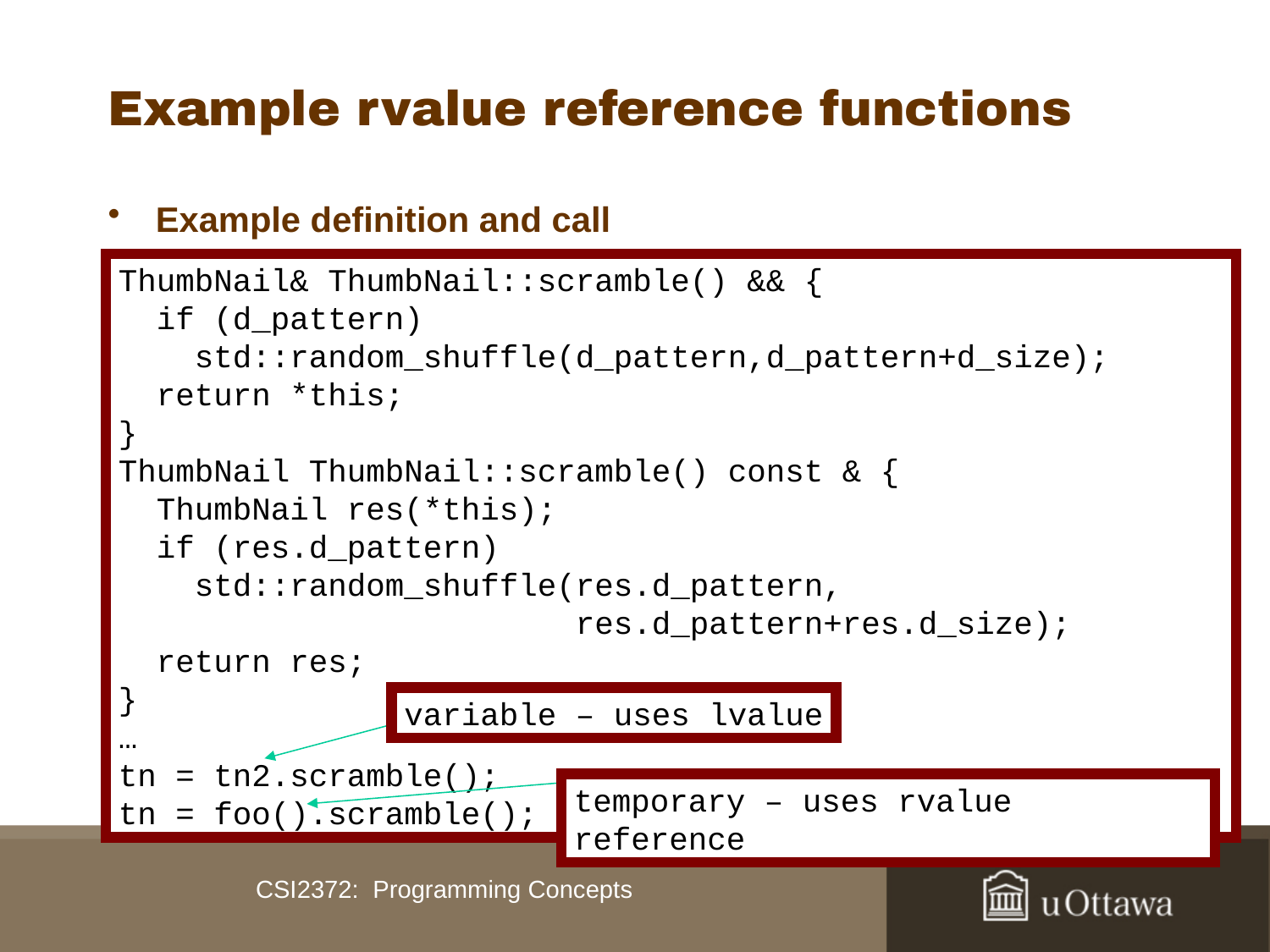

# Example rvalue reference functions
Example definition and call

ThumbNail& ThumbNail::scramble() && {
  if (d_pattern)
    std::random_shuffle(d_pattern,d_pattern+d_size);
  return *this;
}
ThumbNail ThumbNail::scramble() const & {
  ThumbNail res(*this);
  if (res.d_pattern)
    std::random_shuffle(res.d_pattern,
                        res.d_pattern+res.d_size);
  return res;
}
…
tn = tn2.scramble();
tn = foo().scramble();
variable – uses lvalue
temporary – uses rvalue reference
CSI2372:  Programming Concepts